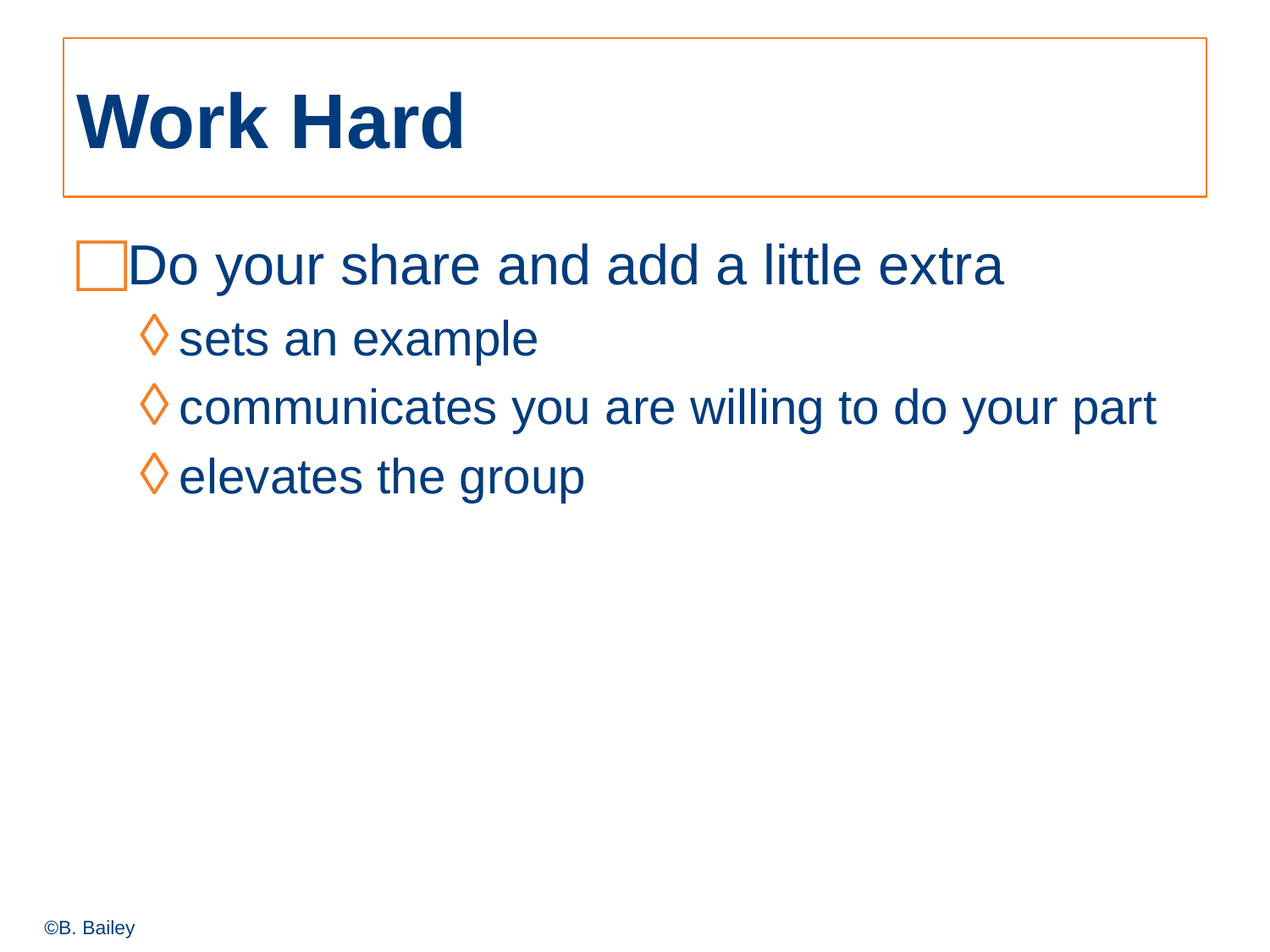

# Work Hard
Do your share and add a little extra
sets an example
communicates you are willing to do your part
elevates the group

©B. Bailey